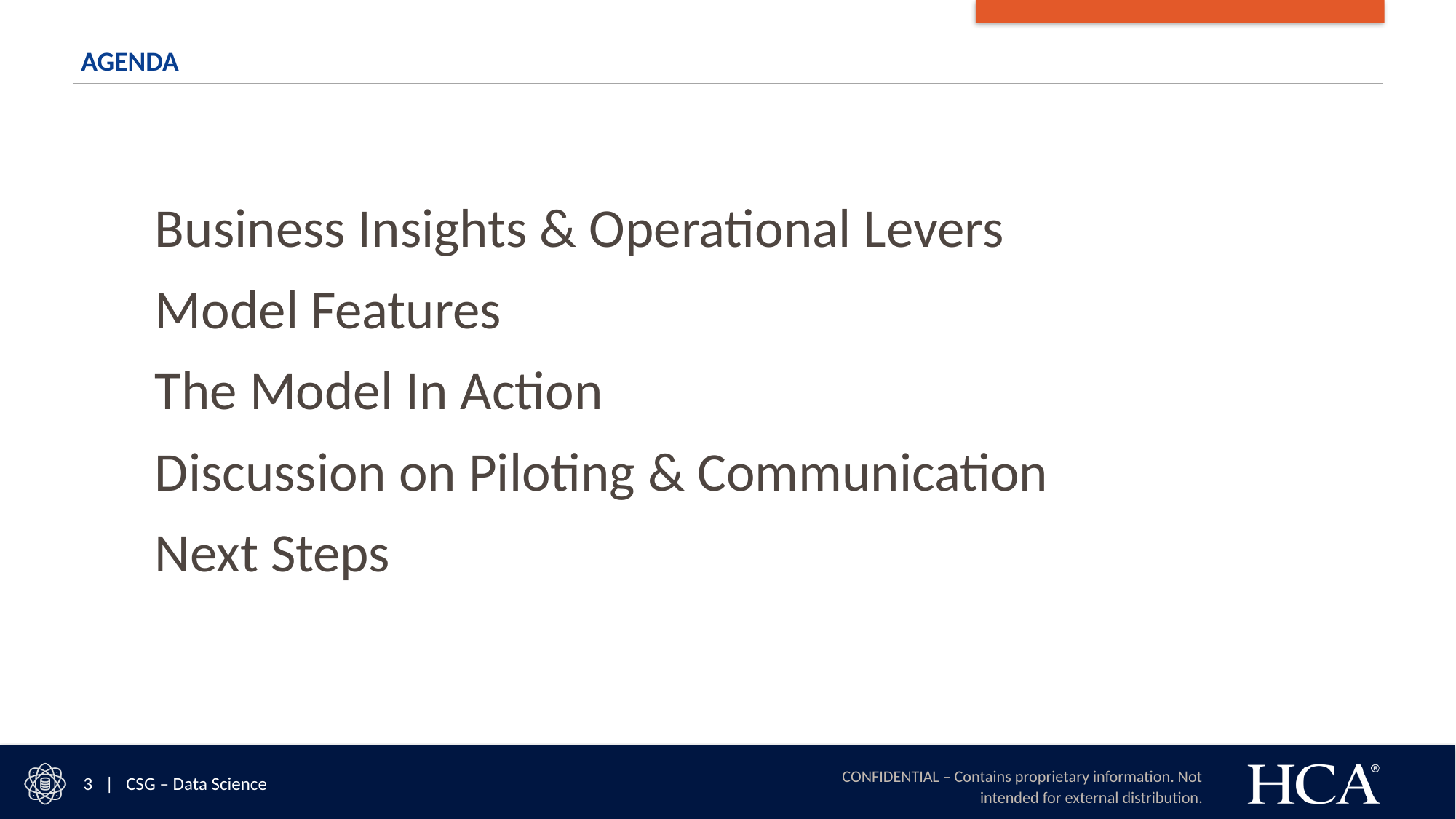

# Agenda
Business Insights & Operational Levers
Model Features
The Model In Action
Discussion on Piloting & Communication
Next Steps